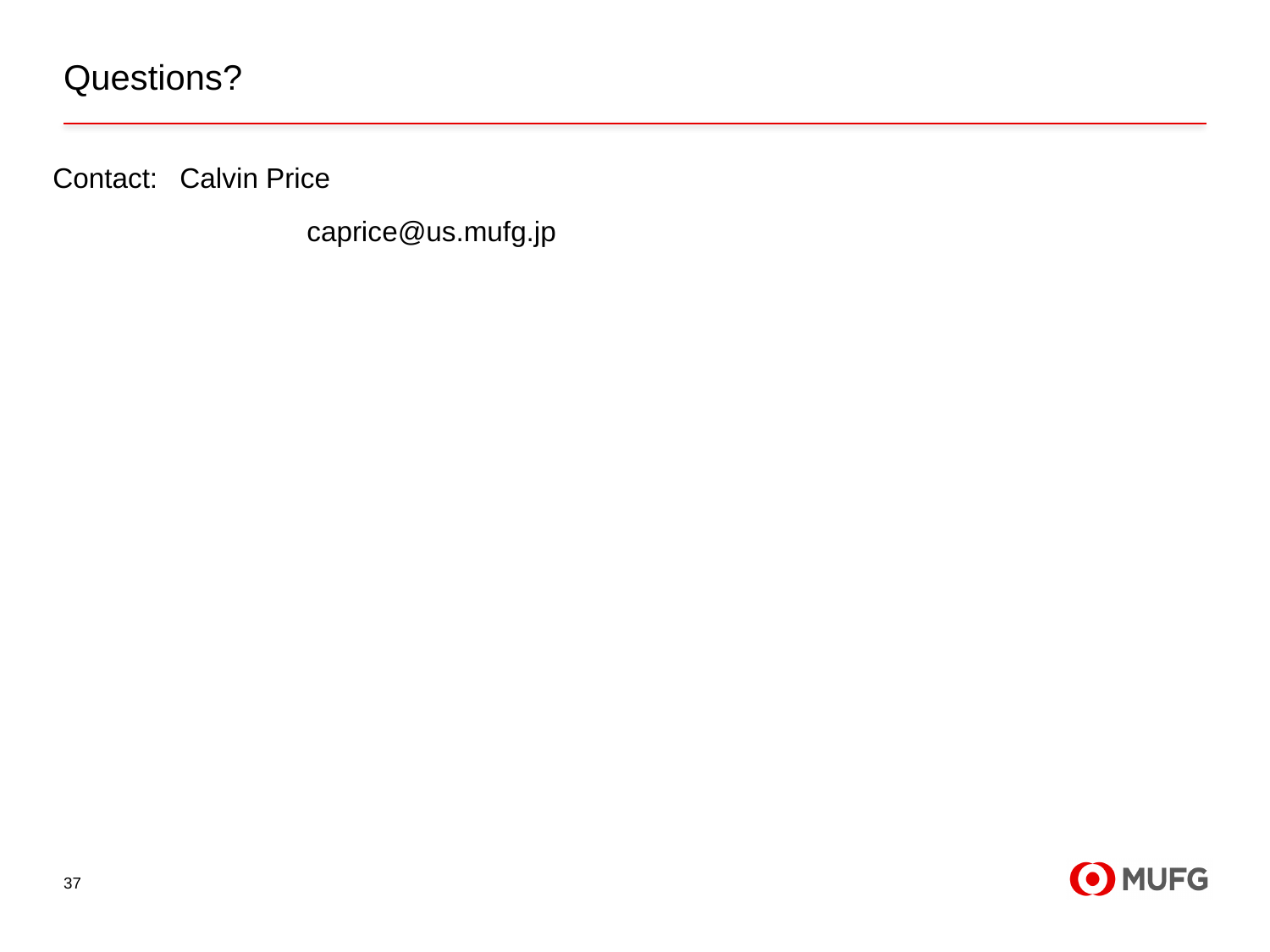

# Questions?
Contact: 	Calvin Price
		caprice@us.mufg.jp

37